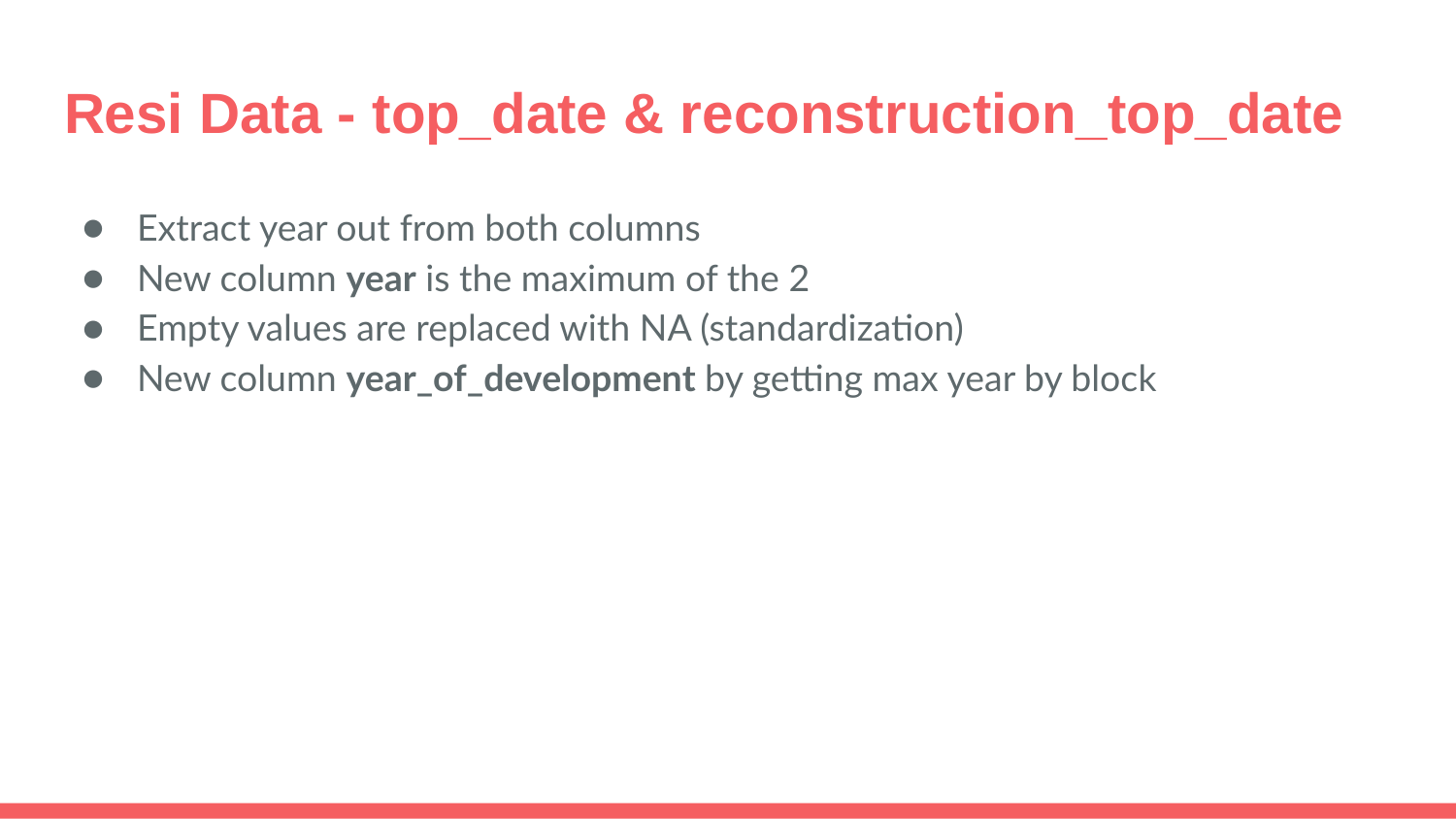

# Resi Data - top_date & reconstruction_top_date
Extract year out from both columns
New column year is the maximum of the 2
Empty values are replaced with NA (standardization)
New column year_of_development by getting max year by block